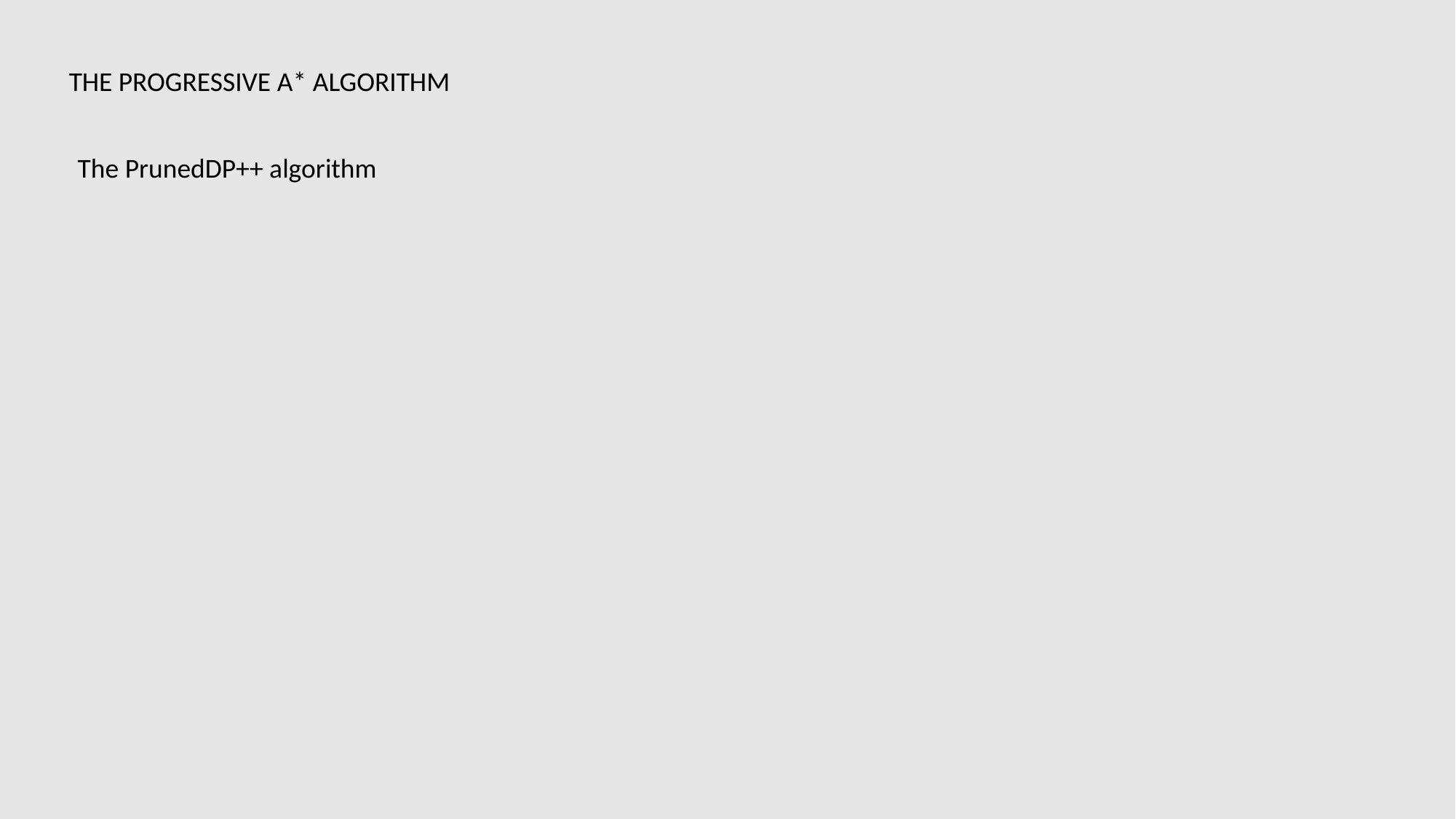

THE PROGRESSIVE A* ALGORITHM
The PrunedDP++ algorithm